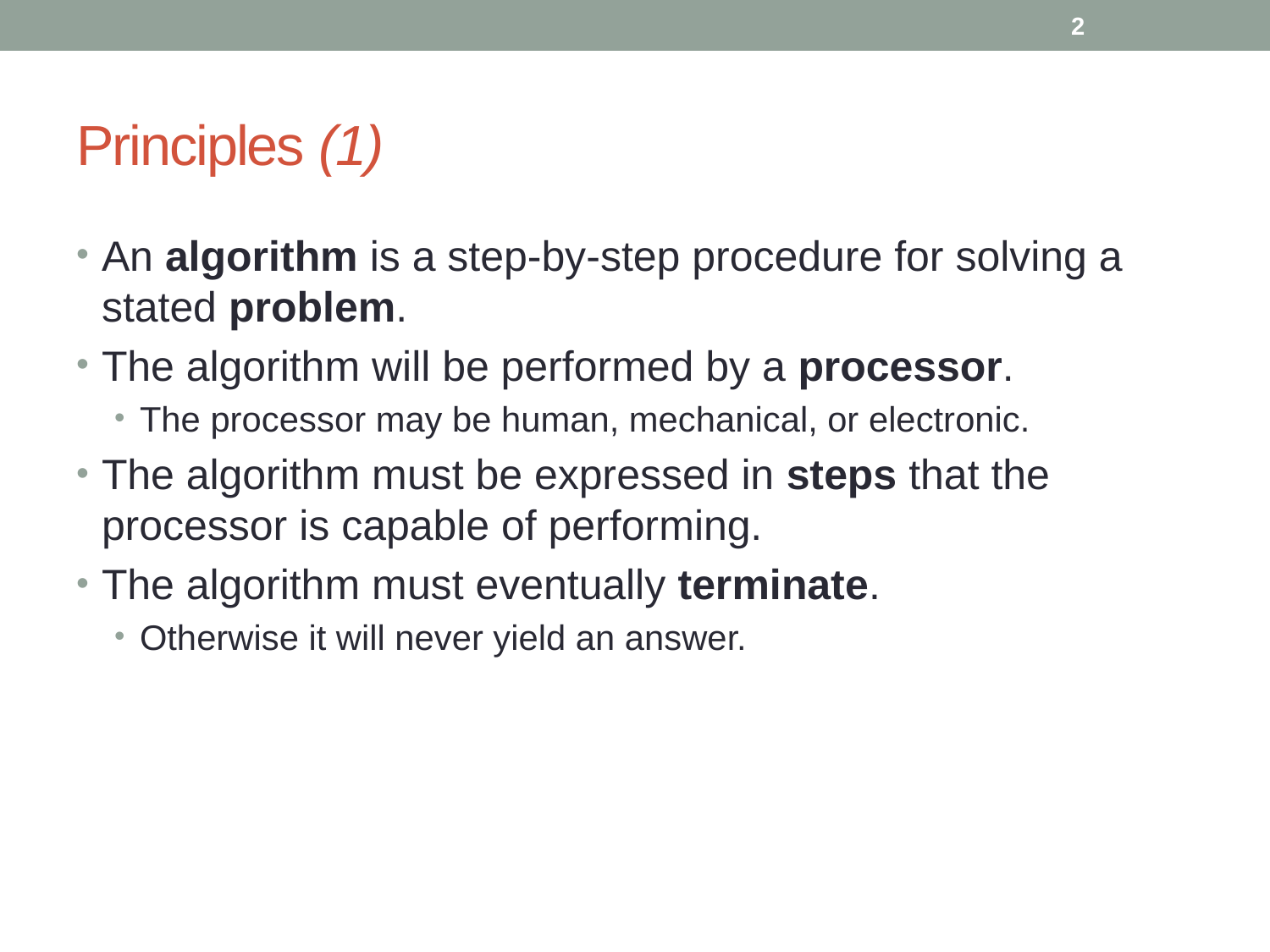

2
# Principles (1)
An algorithm is a step-by-step procedure for solving a stated problem.
The algorithm will be performed by a processor.
The processor may be human, mechanical, or electronic.
The algorithm must be expressed in steps that the processor is capable of performing.
The algorithm must eventually terminate.
Otherwise it will never yield an answer.